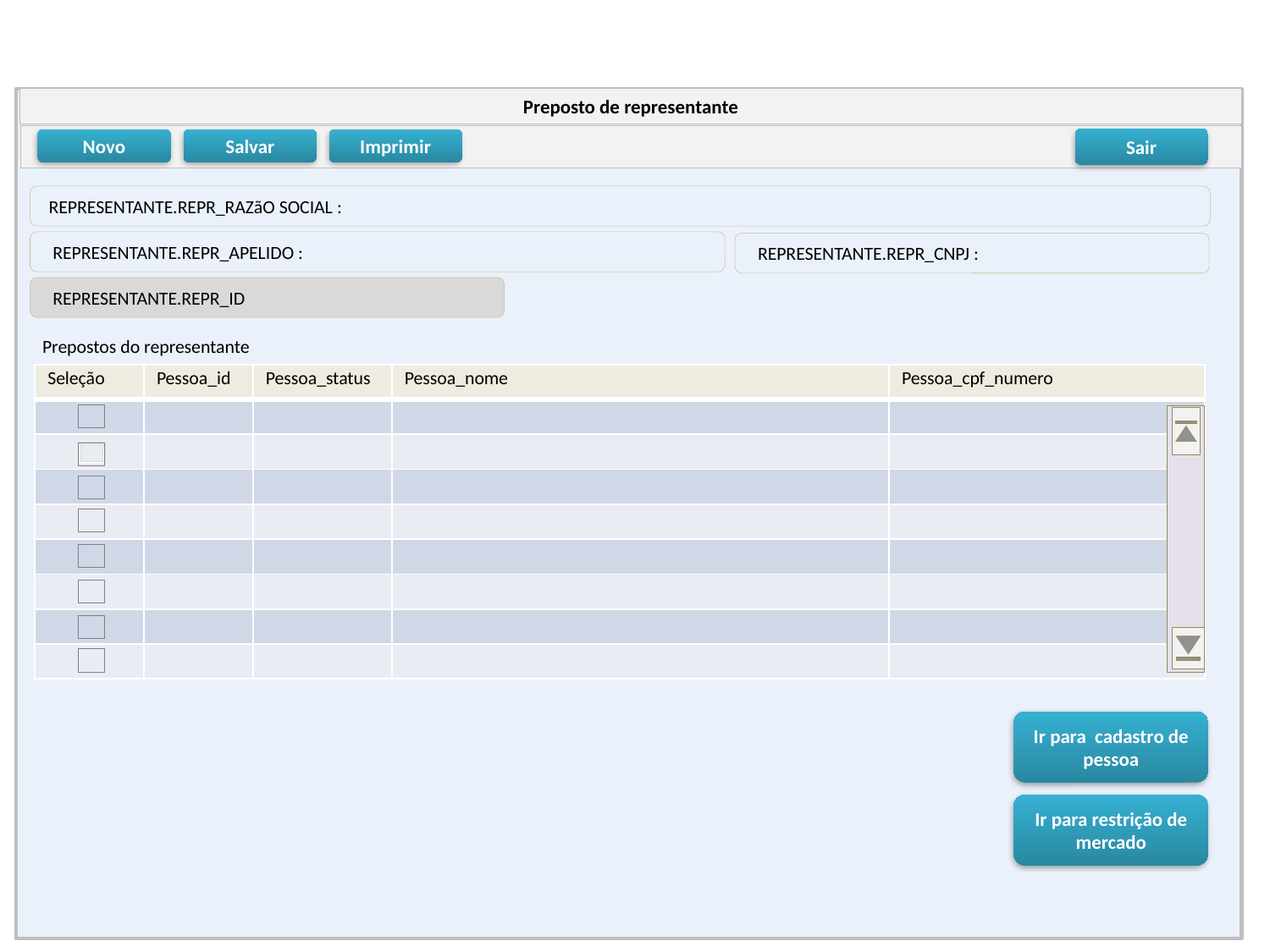

Preposto de representante

Sair
Novo
Salvar
Imprimir
 REPRESENTANTE.REPR_RAZãO SOCIAL :
  REPRESENTANTE.REPR_APELIDO :
  REPRESENTANTE.REPR_CNPJ :
  REPRESENTANTE.REPR_ID
Prepostos do representante
| Seleção | Pessoa\_id | Pessoa\_status | Pessoa\_nome | Pessoa\_cpf\_numero |
| --- | --- | --- | --- | --- |
|  |  |  |  |  |
|  |  |  |  |  |
|  |  |  |  |  |
|  |  |  |  |  |
|  |  |  |  |  |
|  |  |  |  |  |
|  |  |  |  |  |
|  |  |  |  |  |

Ir para  cadastro de pessoa
Ir para restrição de mercado